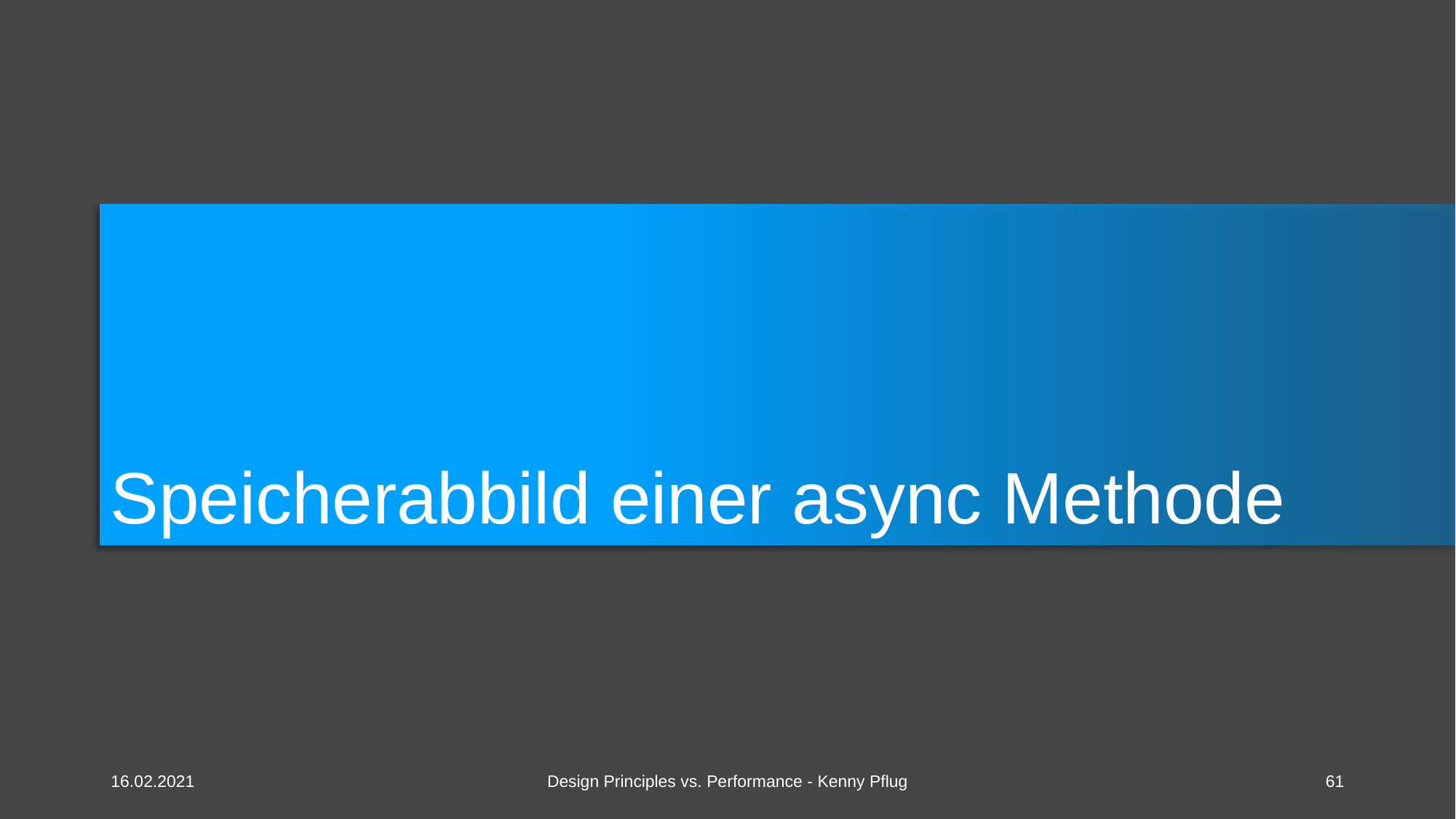

# Speicherabbild einer async Methode

16.02.2021
Design Principles vs. Performance - Kenny Pflug
61